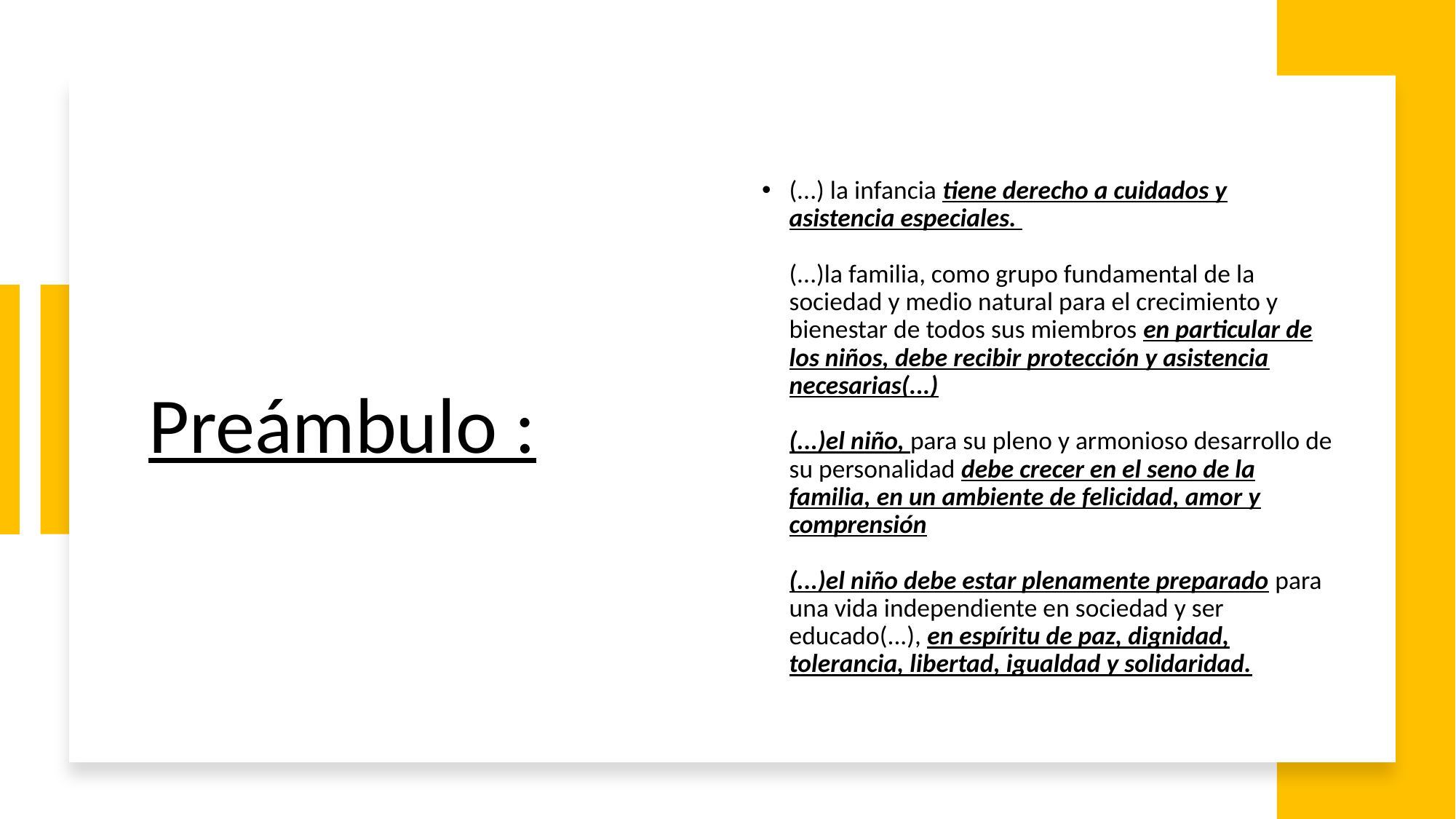

# Preámbulo :
(...) la infancia tiene derecho a cuidados y asistencia especiales.
(...)la familia, como grupo fundamental de la sociedad y medio natural para el crecimiento y bienestar de todos sus miembros en particular de los niños, debe recibir protección y asistencia necesarias(...)
(...)el niño, para su pleno y armonioso desarrollo de su personalidad debe crecer en el seno de la familia, en un ambiente de felicidad, amor y comprensión
(...)el niño debe estar plenamente preparado para una vida independiente en sociedad y ser educado(...), en espíritu de paz, dignidad, tolerancia, libertad, igualdad y solidaridad.